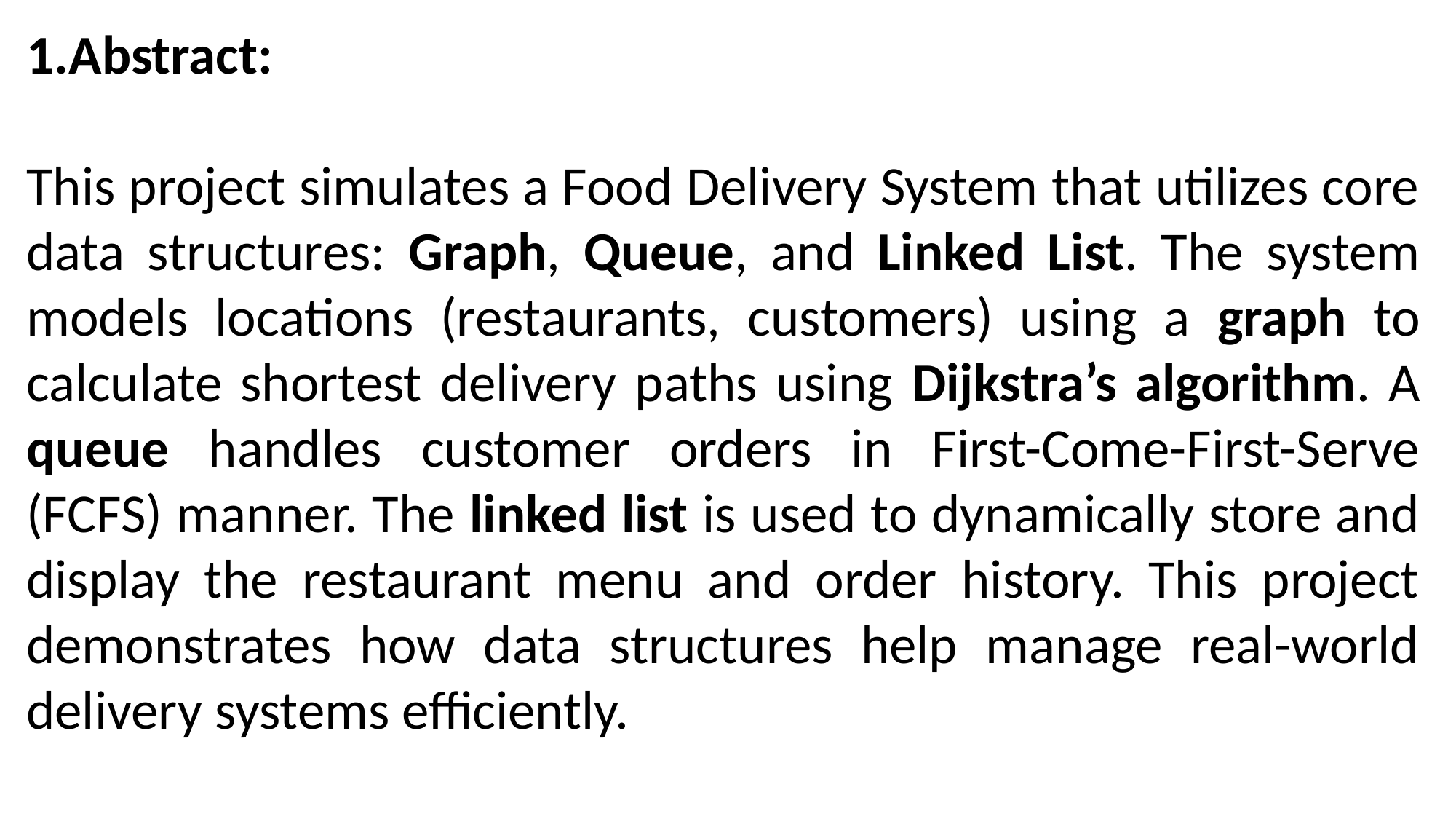

1.Abstract:
This project simulates a Food Delivery System that utilizes core data structures: Graph, Queue, and Linked List. The system models locations (restaurants, customers) using a graph to calculate shortest delivery paths using Dijkstra’s algorithm. A queue handles customer orders in First-Come-First-Serve (FCFS) manner. The linked list is used to dynamically store and display the restaurant menu and order history. This project demonstrates how data structures help manage real-world delivery systems efficiently.